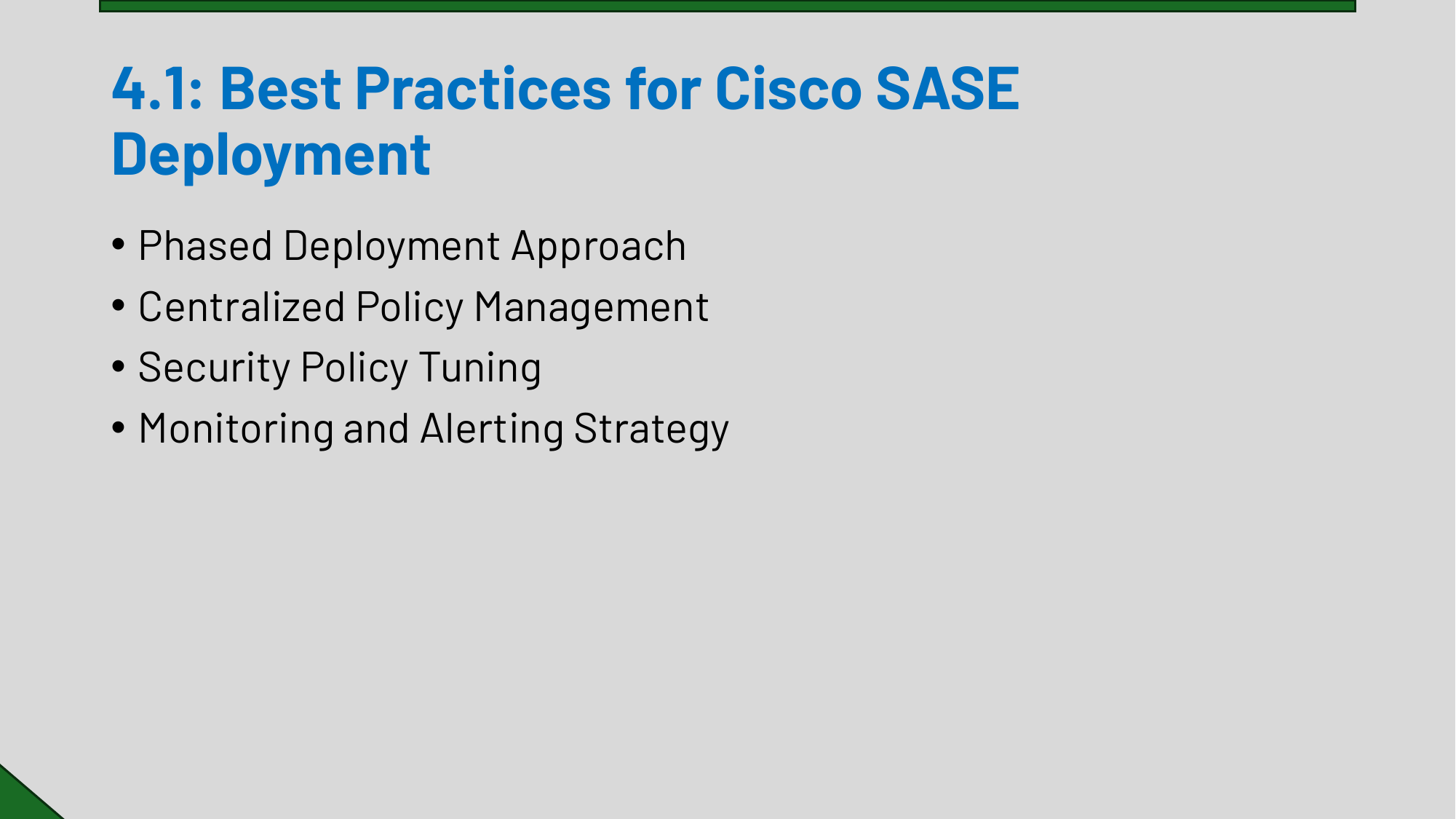

# 4.1: Best Practices for Cisco SASE Deployment
Phased Deployment Approach
Centralized Policy Management
Security Policy Tuning
Monitoring and Alerting Strategy